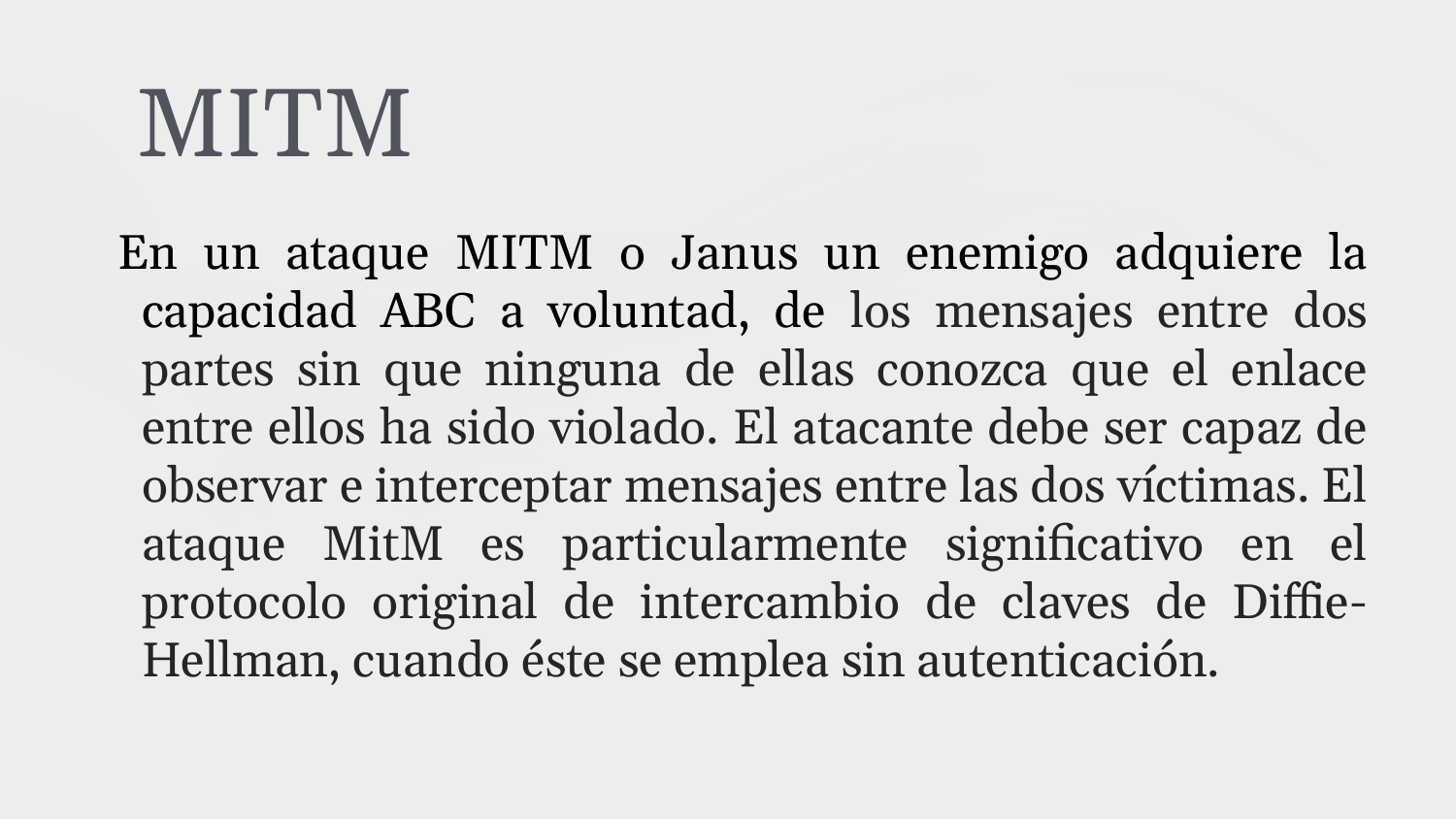

# MITM
En un ataque MITM o Janus un enemigo adquiere la capacidad ABC a voluntad, de los mensajes entre dos partes sin que ninguna de ellas conozca que el enlace entre ellos ha sido violado. El atacante debe ser capaz de observar e interceptar mensajes entre las dos víctimas. El ataque MitM es particularmente significativo en el protocolo original de intercambio de claves de Diffie-Hellman, cuando éste se emplea sin autenticación.